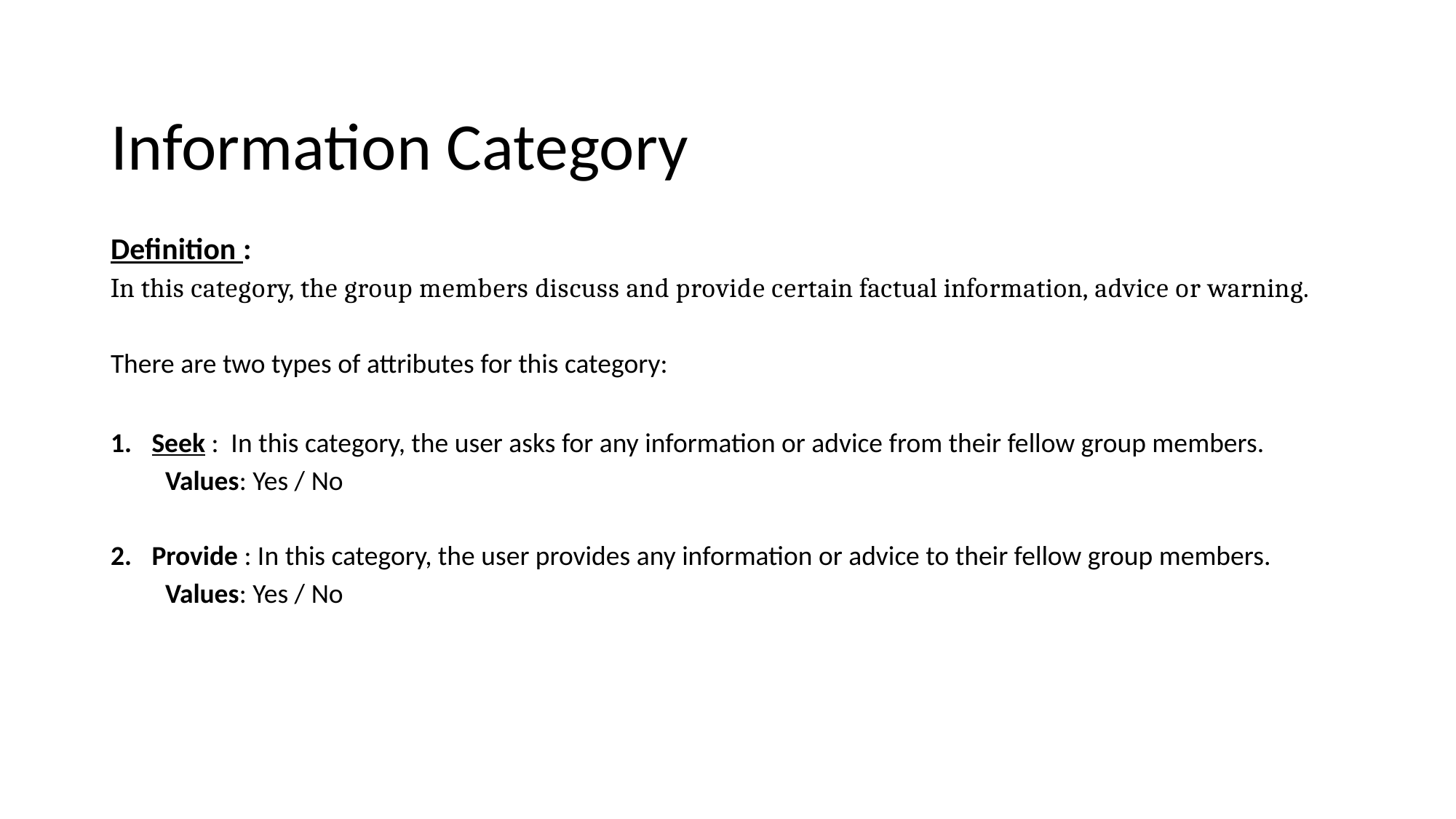

# Information Category
Definition :
In this category, the group members discuss and provide certain factual information, advice or warning.

There are two types of attributes for this category:

Seek :  In this category, the user asks for any information or advice from their fellow group members.
Values: Yes / No

Provide : In this category, the user provides any information or advice to their fellow group members.
Values: Yes / No